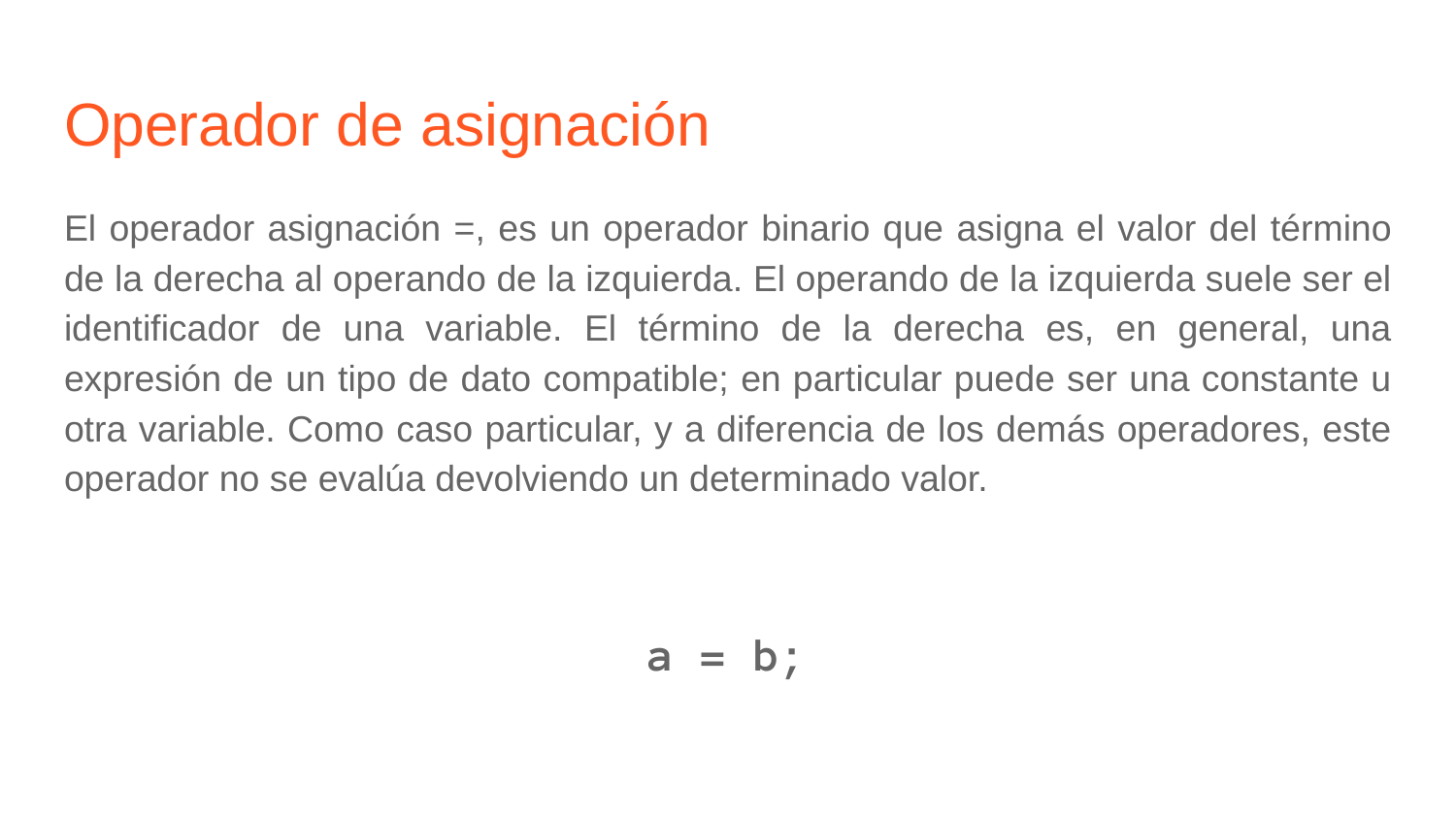

# Operador de asignación
El operador asignación =, es un operador binario que asigna el valor del término de la derecha al operando de la izquierda. El operando de la izquierda suele ser el identificador de una variable. El término de la derecha es, en general, una expresión de un tipo de dato compatible; en particular puede ser una constante u otra variable. Como caso particular, y a diferencia de los demás operadores, este operador no se evalúa devolviendo un determinado valor.

a = b;